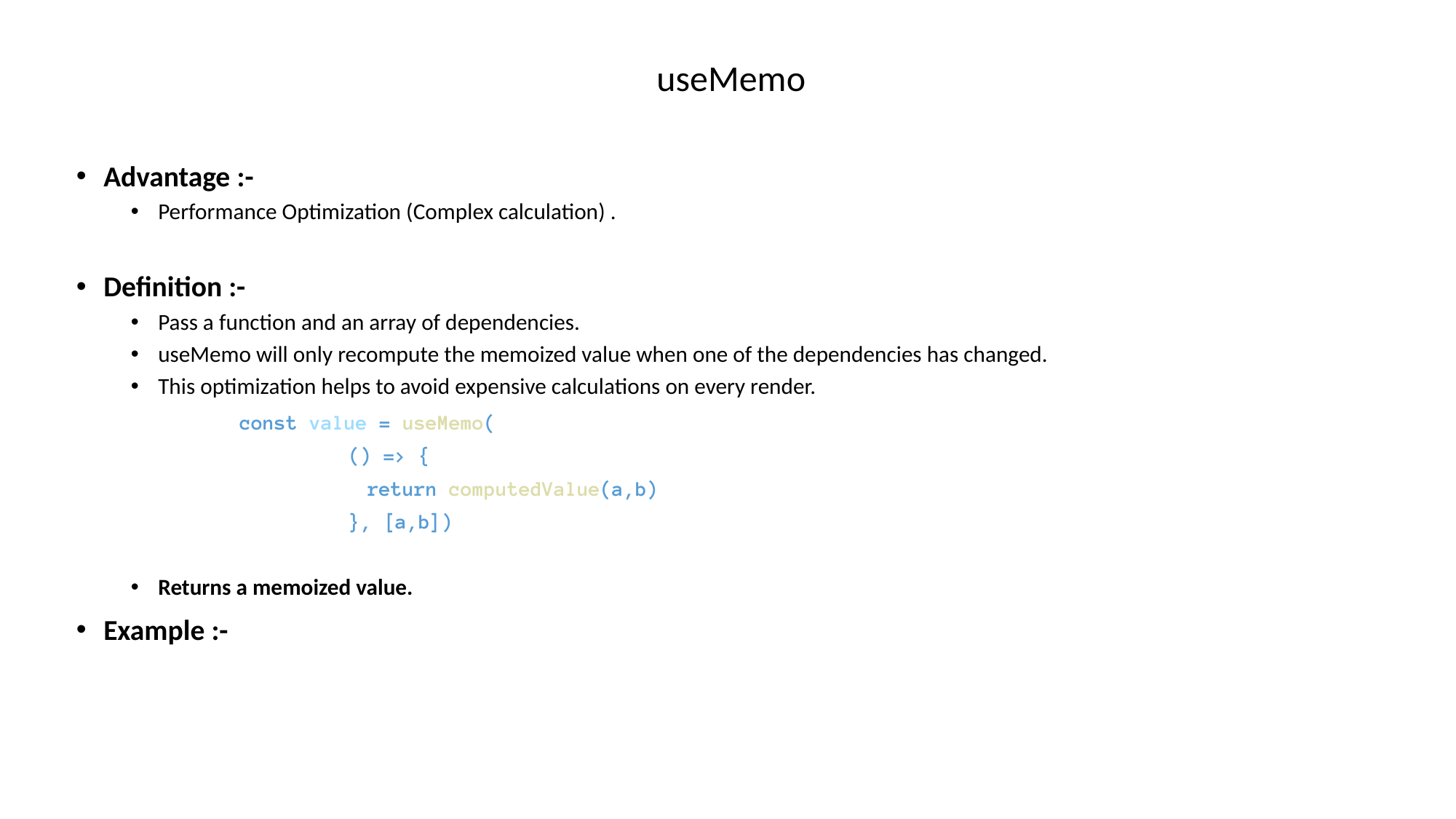

# useMemo
Advantage :-
Performance Optimization (Complex calculation) .

Definition :-
Pass a function and an array of dependencies.
useMemo will only recompute the memoized value when one of the dependencies has changed.
This optimization helps to avoid expensive calculations on every render.
	const value = useMemo(
		() => {
	           return computedValue(a,b)
		}, [a,b])

Returns a memoized value.
Example :-